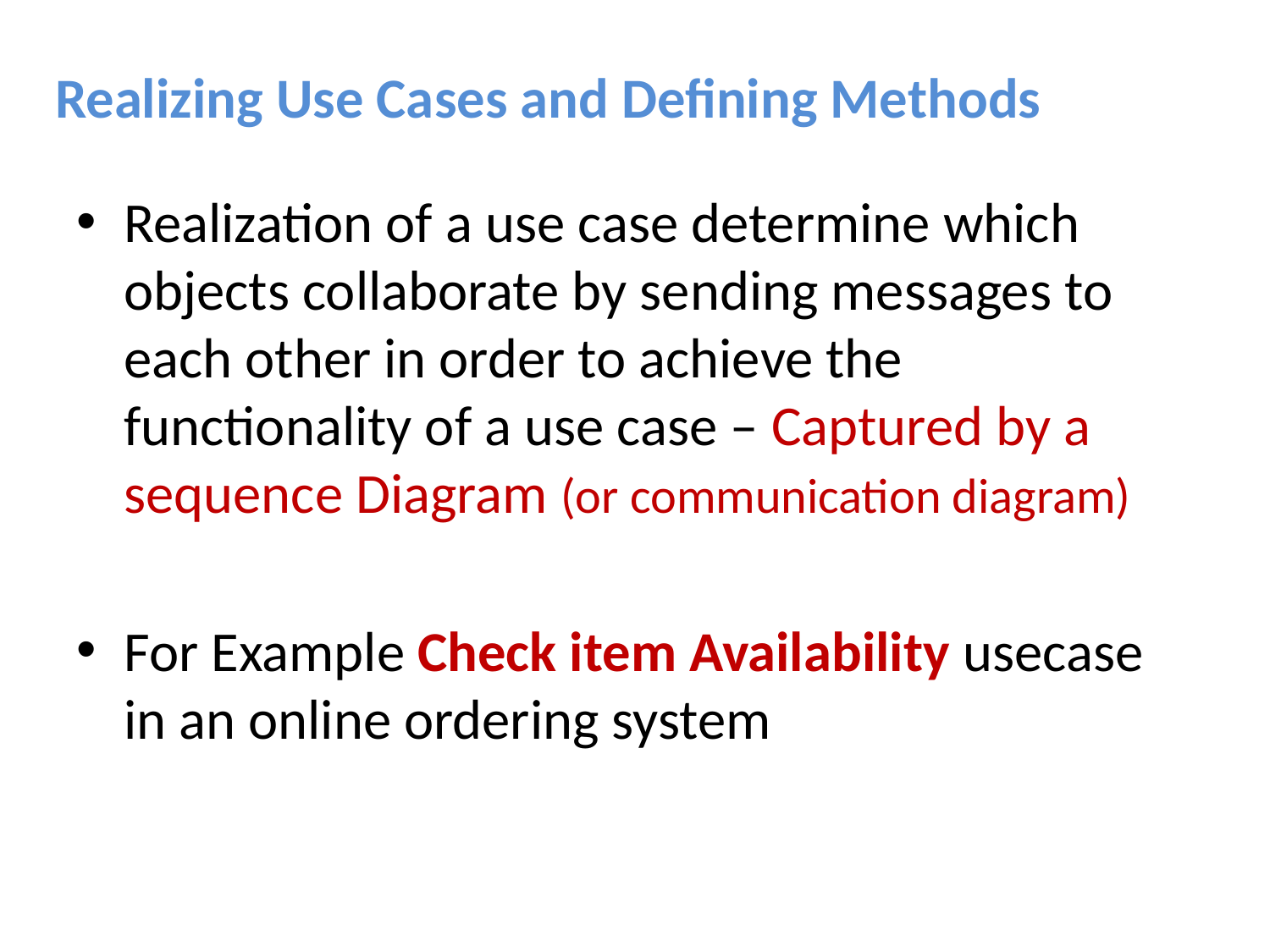

# Realizing Use Cases and Defining Methods
Realization of a use case determine which objects collaborate by sending messages to each other in order to achieve the functionality of a use case – Captured by a sequence Diagram (or communication diagram)

For Example Check item Availability usecase in an online ordering system